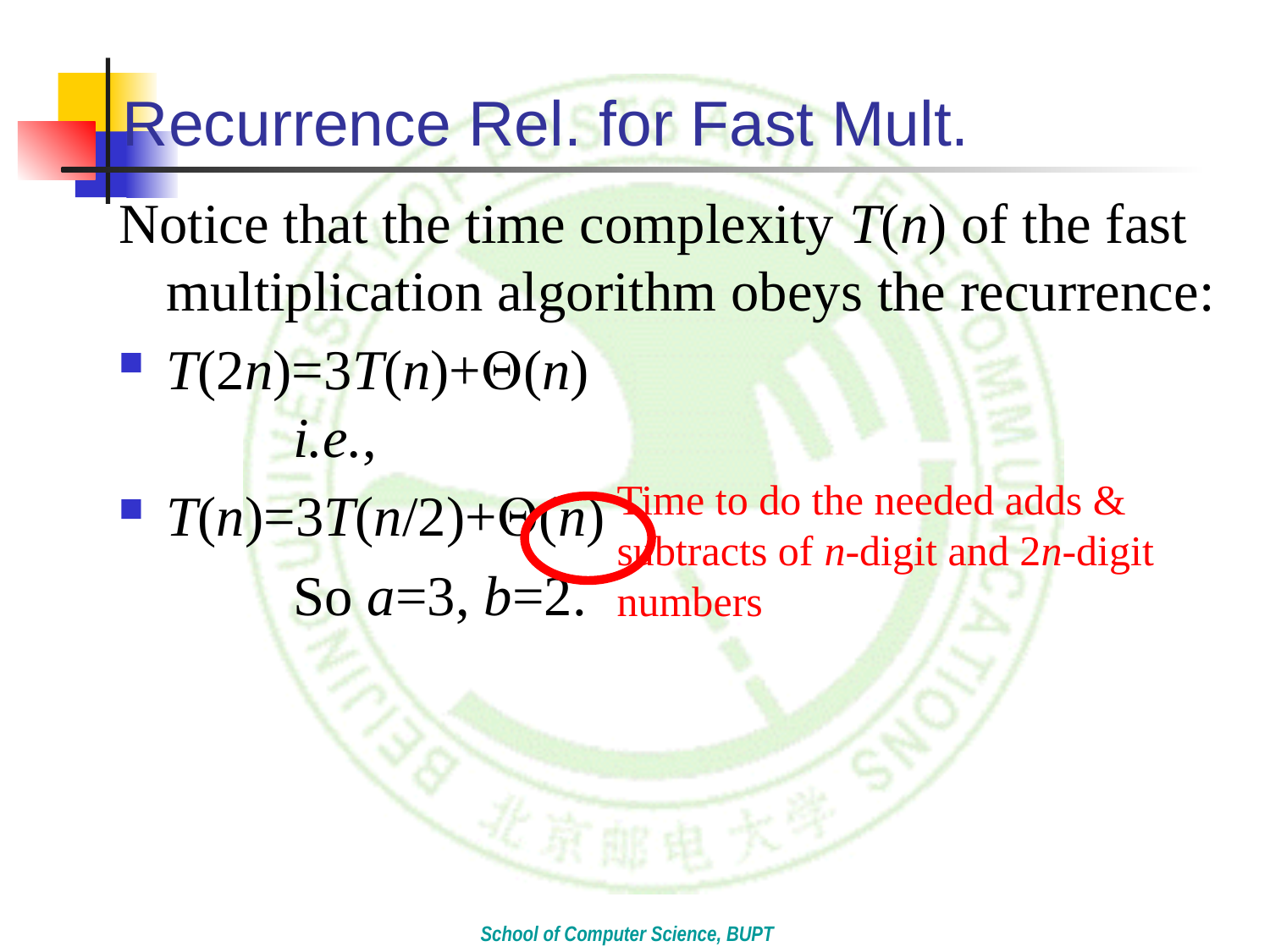

# Recurrence Rel. for Fast Mult.
Notice that the time complexity T(n) of the fast multiplication algorithm obeys the recurrence:
T(2n)=3T(n)+Θ(n)
	i.e.,
T(n)=3T(n/2)+Θ(n)
		So a=3, b=2.
Time to do the needed adds &
subtracts of n-digit and 2n-digit
numbers

School of Computer Science, BUPT